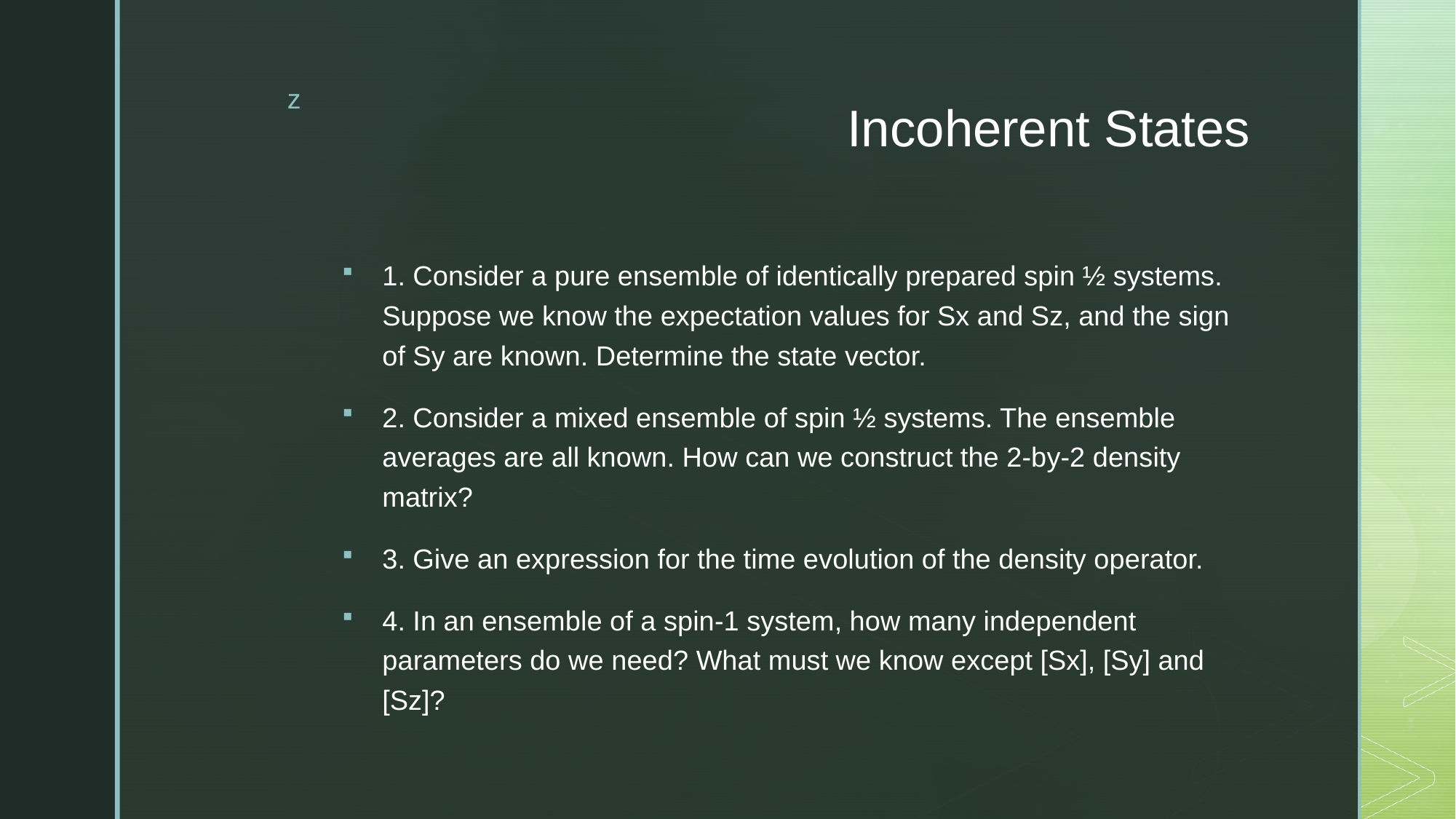

# Incoherent States
1. Consider a pure ensemble of identically prepared spin ½ systems. Suppose we know the expectation values for Sx and Sz, and the sign of Sy are known. Determine the state vector.
2. Consider a mixed ensemble of spin ½ systems. The ensemble averages are all known. How can we construct the 2-by-2 density matrix?
3. Give an expression for the time evolution of the density operator.
4. In an ensemble of a spin-1 system, how many independent parameters do we need? What must we know except [Sx], [Sy] and [Sz]?